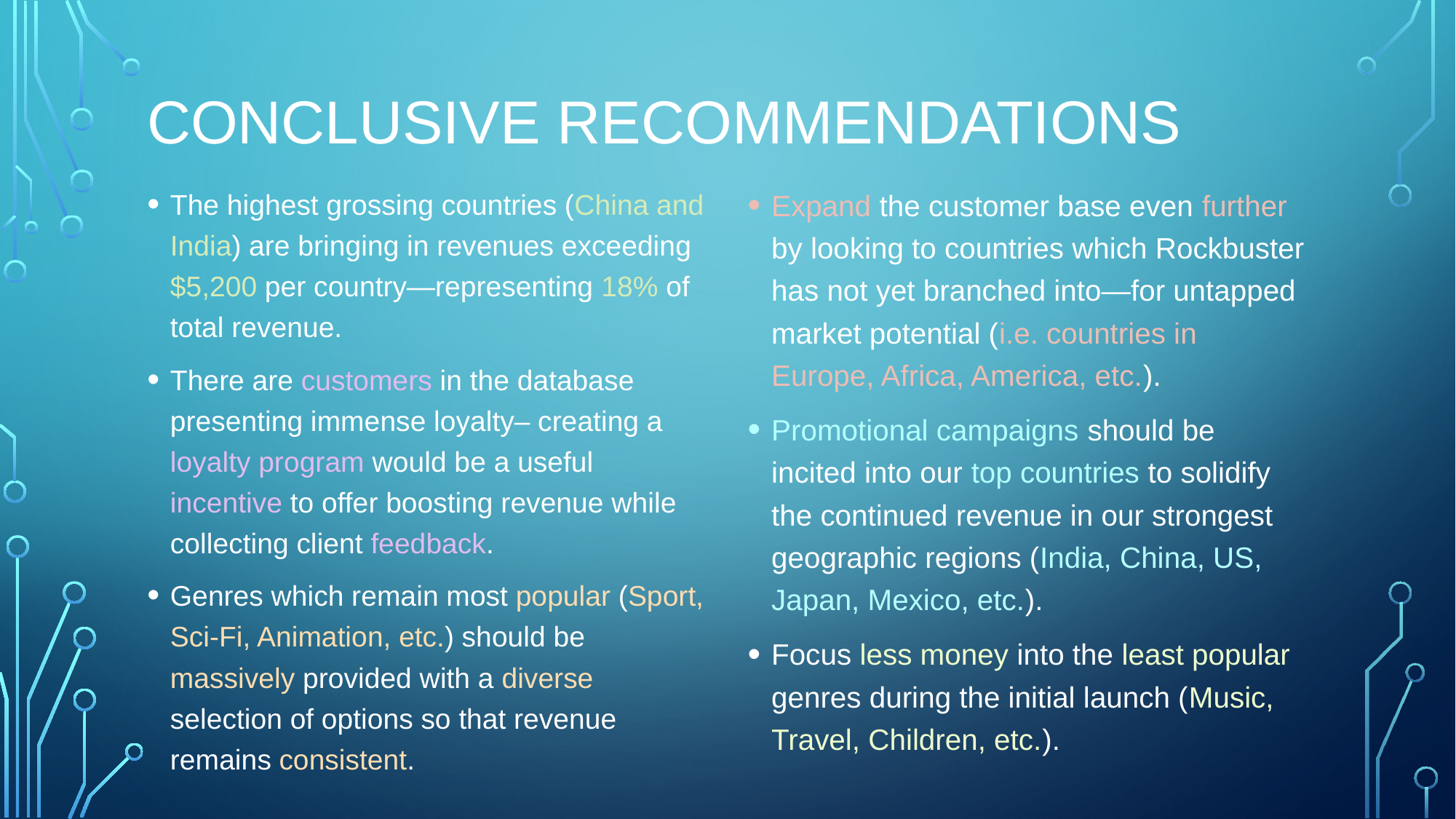

# Conclusive Recommendations
The highest grossing countries (China and India) are bringing in revenues exceeding $5,200 per country—representing 18% of total revenue.
There are customers in the database presenting immense loyalty– creating a loyalty program would be a useful incentive to offer boosting revenue while collecting client feedback.
Genres which remain most popular (Sport, Sci-Fi, Animation, etc.) should be massively provided with a diverse selection of options so that revenue remains consistent.

Expand the customer base even further by looking to countries which Rockbuster has not yet branched into—for untapped market potential (i.e. countries in Europe, Africa, America, etc.).
Promotional campaigns should be incited into our top countries to solidify the continued revenue in our strongest geographic regions (India, China, US, Japan, Mexico, etc.).
Focus less money into the least popular genres during the initial launch (Music, Travel, Children, etc.).